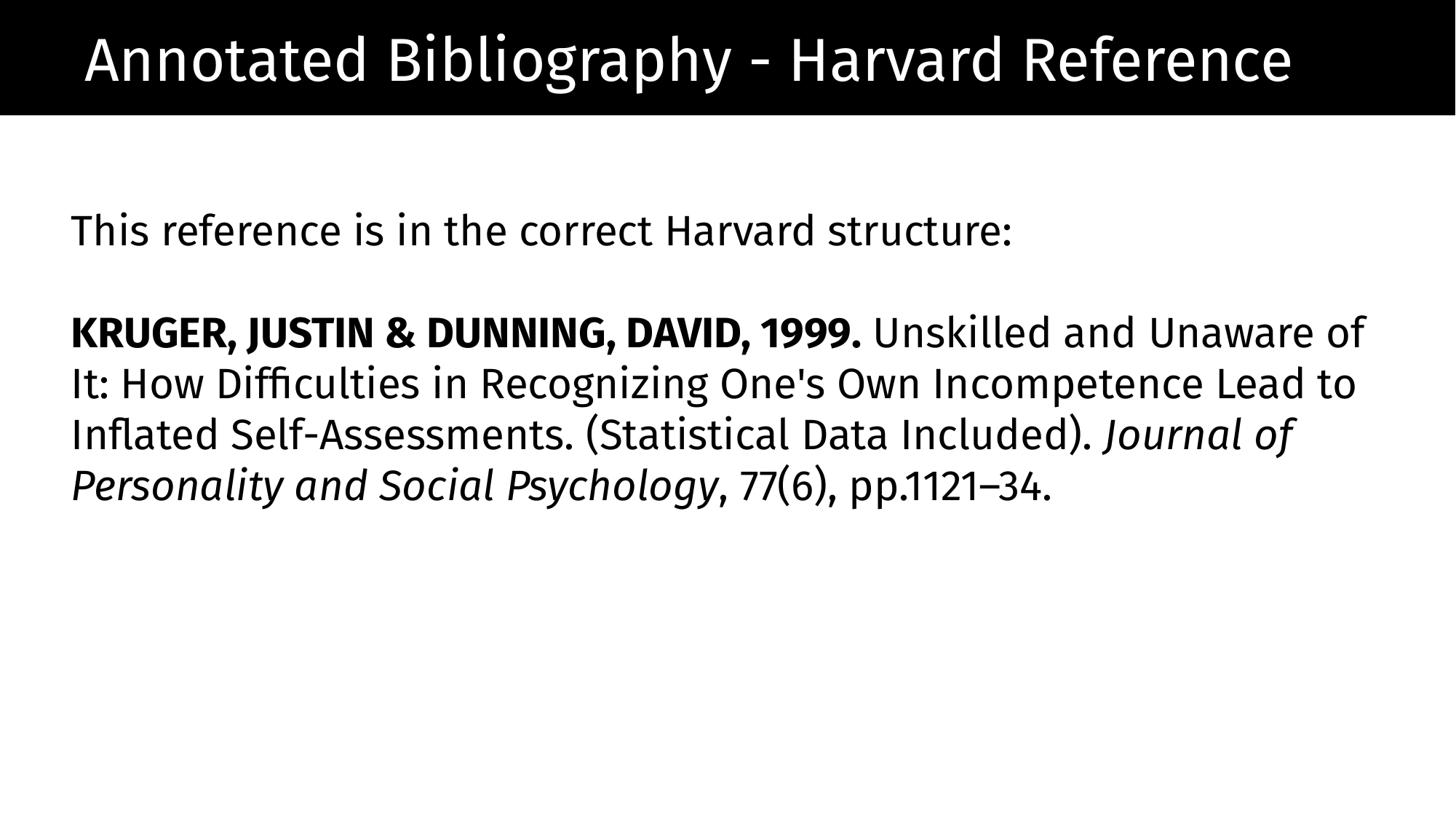

Annotated Bibliography - Harvard Reference
This reference is in the correct Harvard structure:
KRUGER, JUSTIN & DUNNING, DAVID, 1999. Unskilled and Unaware of It: How Difficulties in Recognizing One's Own Incompetence Lead to Inflated Self-Assessments. (Statistical Data Included). Journal of Personality and Social Psychology, 77(6), pp.1121–34.